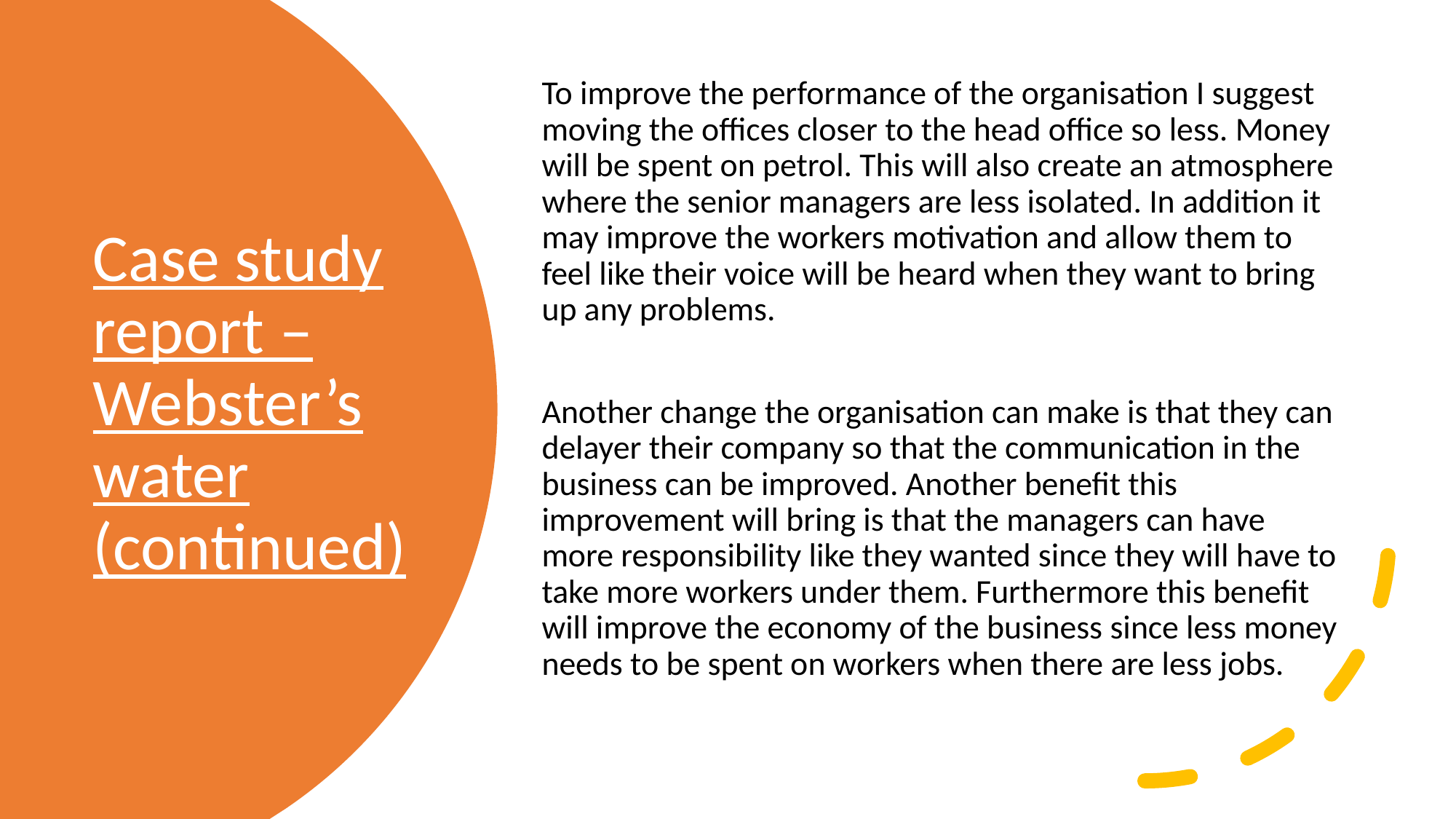

To improve the performance of the organisation I suggest moving the offices closer to the head office so less. Money will be spent on petrol. This will also create an atmosphere where the senior managers are less isolated. In addition it may improve the workers motivation and allow them to feel like their voice will be heard when they want to bring up any problems.

Another change the organisation can make is that they can delayer their company so that the communication in the business can be improved. Another benefit this improvement will bring is that the managers can have more responsibility like they wanted since they will have to take more workers under them. Furthermore this benefit will improve the economy of the business since less money needs to be spent on workers when there are less jobs.

# Case study report – Webster’s water (continued)